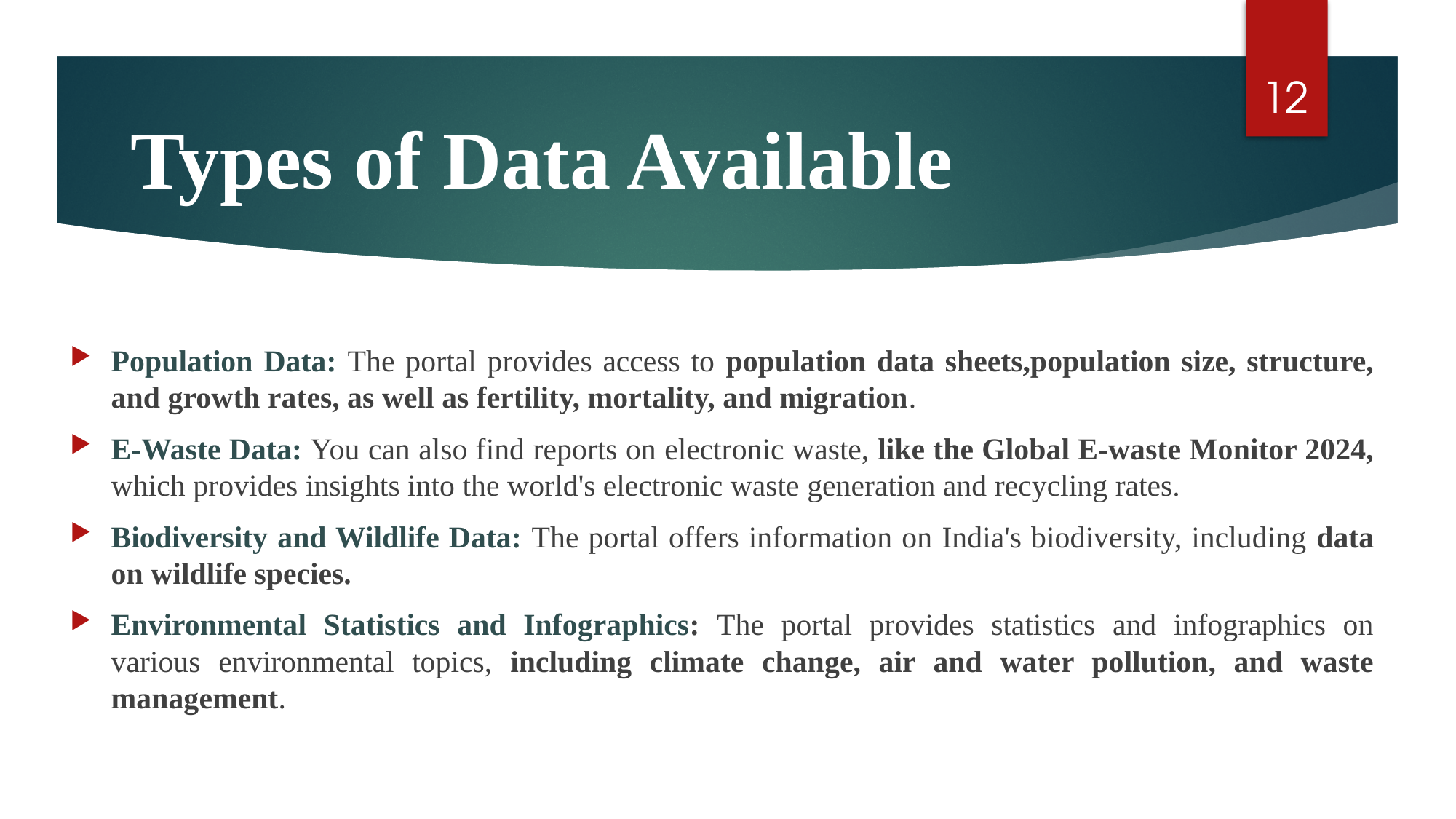

12
# Types of Data Available
Population Data: The portal provides access to population data sheets,population size, structure, and growth rates, as well as fertility, mortality, and migration.
E-Waste Data: You can also find reports on electronic waste, like the Global E-waste Monitor 2024, which provides insights into the world's electronic waste generation and recycling rates.
Biodiversity and Wildlife Data: The portal offers information on India's biodiversity, including data on wildlife species.
Environmental Statistics and Infographics: The portal provides statistics and infographics on various environmental topics, including climate change, air and water pollution, and waste management.